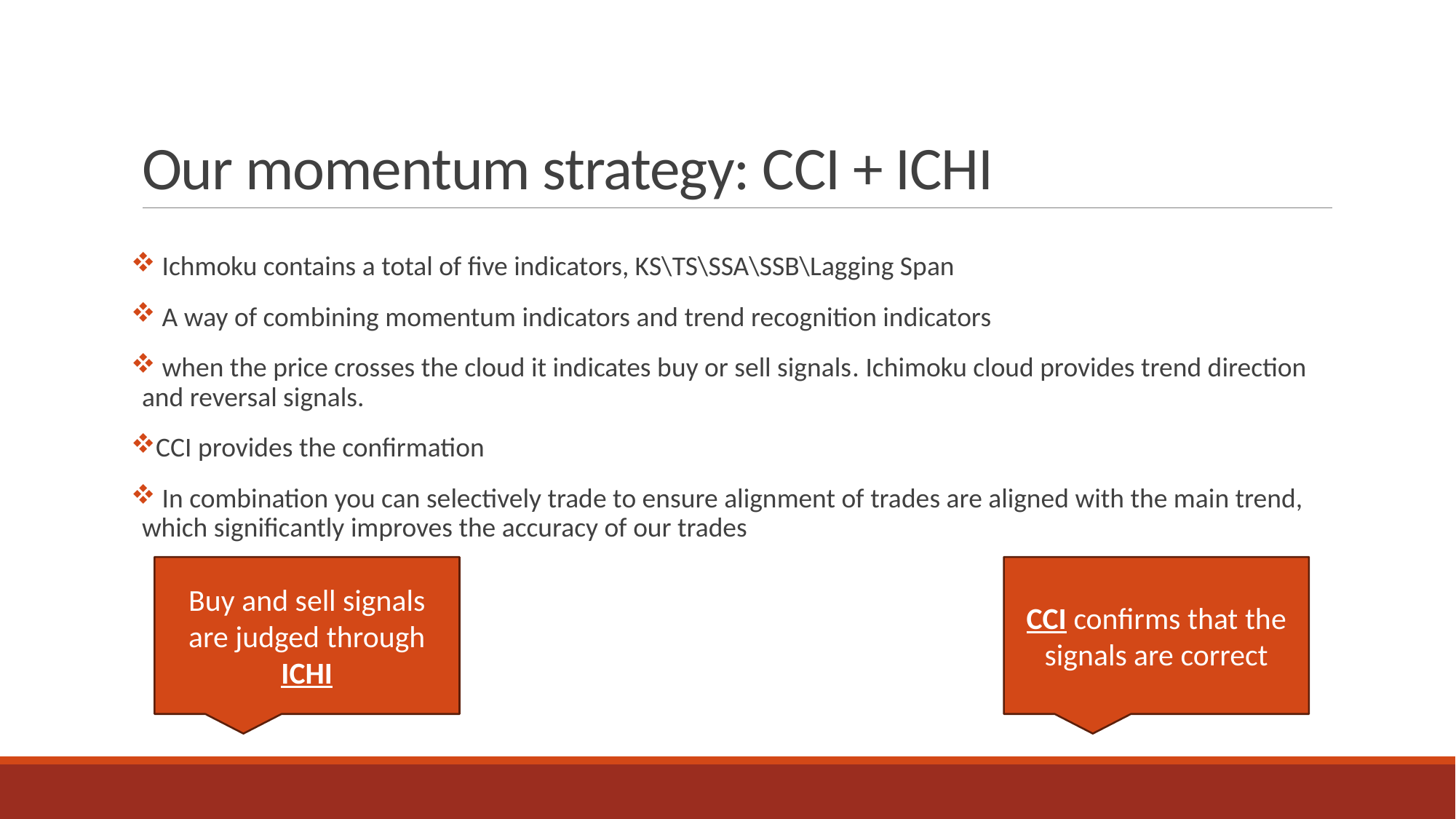

# Our momentum strategy: CCI + ICHI
 Ichmoku contains a total of five indicators, KS\TS\SSA\SSB\Lagging Span
 A way of combining momentum indicators and trend recognition indicators
 when the price crosses the cloud it indicates buy or sell signals. Ichimoku cloud provides trend direction and reversal signals.
CCI provides the confirmation
 In combination you can selectively trade to ensure alignment of trades are aligned with the main trend, which significantly improves the accuracy of our trades

CCI confirms that the signals are correct
Buy and sell signals are judged through ICHI